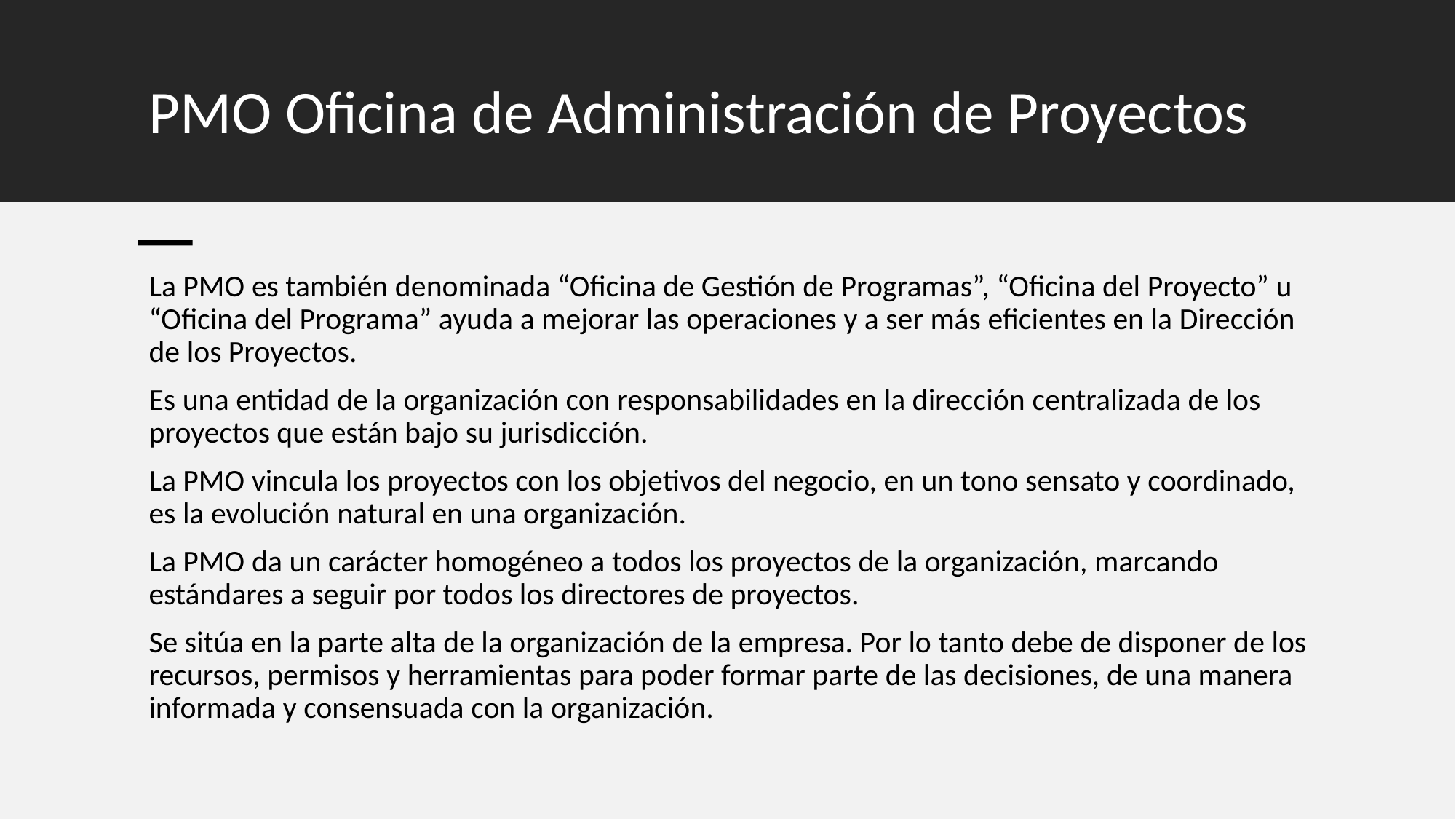

# PMO Oficina de Administración de Proyectos

La PMO es también denominada “Oficina de Gestión de Programas”, “Oficina del Proyecto” u “Oficina del Programa” ayuda a mejorar las operaciones y a ser más eficientes en la Dirección de los Proyectos.
Es una entidad de la organización con responsabilidades en la dirección centralizada de los proyectos que están bajo su jurisdicción.
La PMO vincula los proyectos con los objetivos del negocio, en un tono sensato y coordinado, es la evolución natural en una organización.
La PMO da un carácter homogéneo a todos los proyectos de la organización, marcando estándares a seguir por todos los directores de proyectos.
Se sitúa en la parte alta de la organización de la empresa. Por lo tanto debe de disponer de los recursos, permisos y herramientas para poder formar parte de las decisiones, de una manera informada y consensuada con la organización.